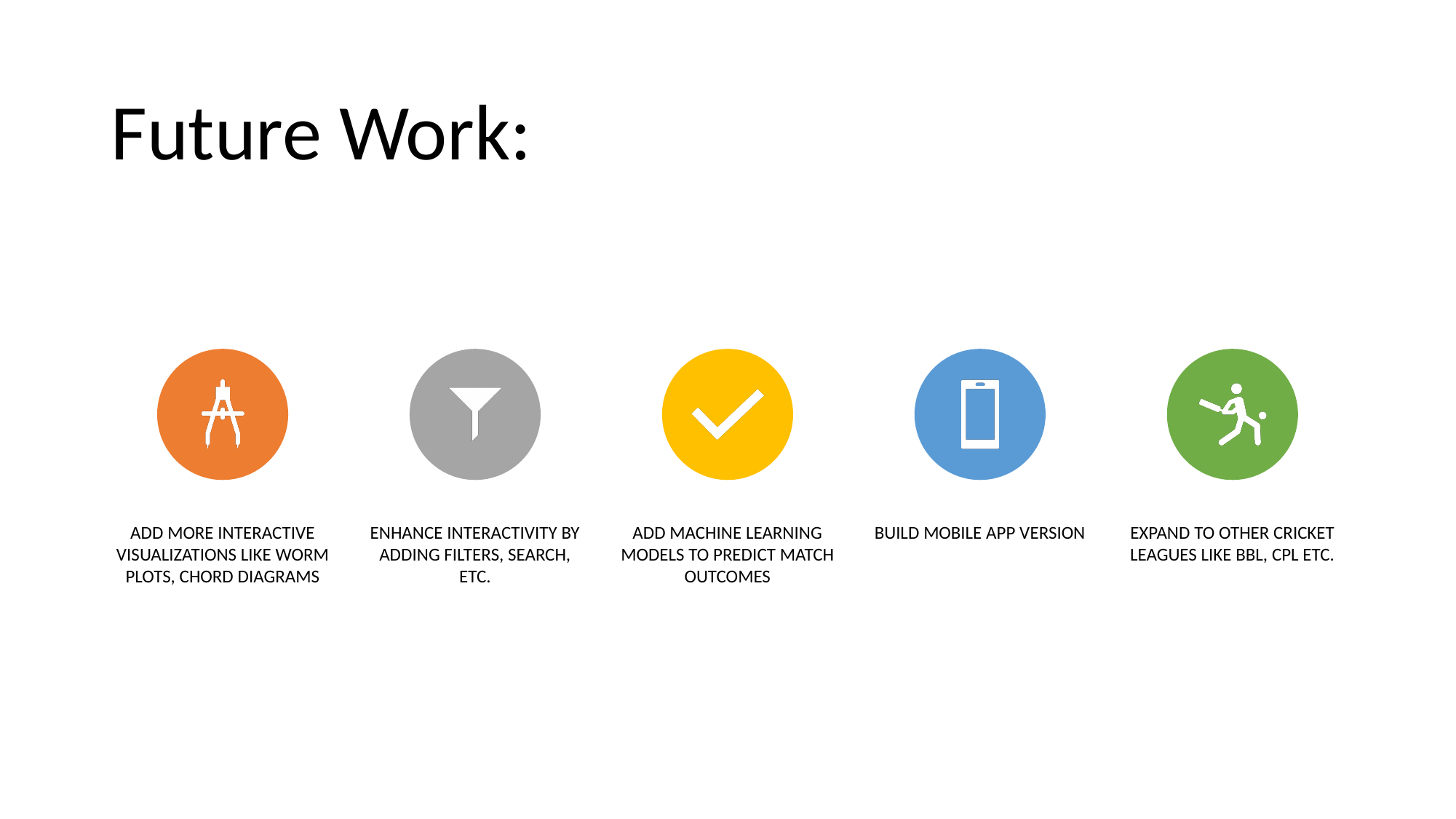

# Future Work:
Add more interactive visualizations like worm plots, chord diagrams
Enhance interactivity by adding filters, search, etc.
Add machine learning models to predict match outcomes
Build mobile app version
Expand to other cricket leagues like BBL, CPL etc.